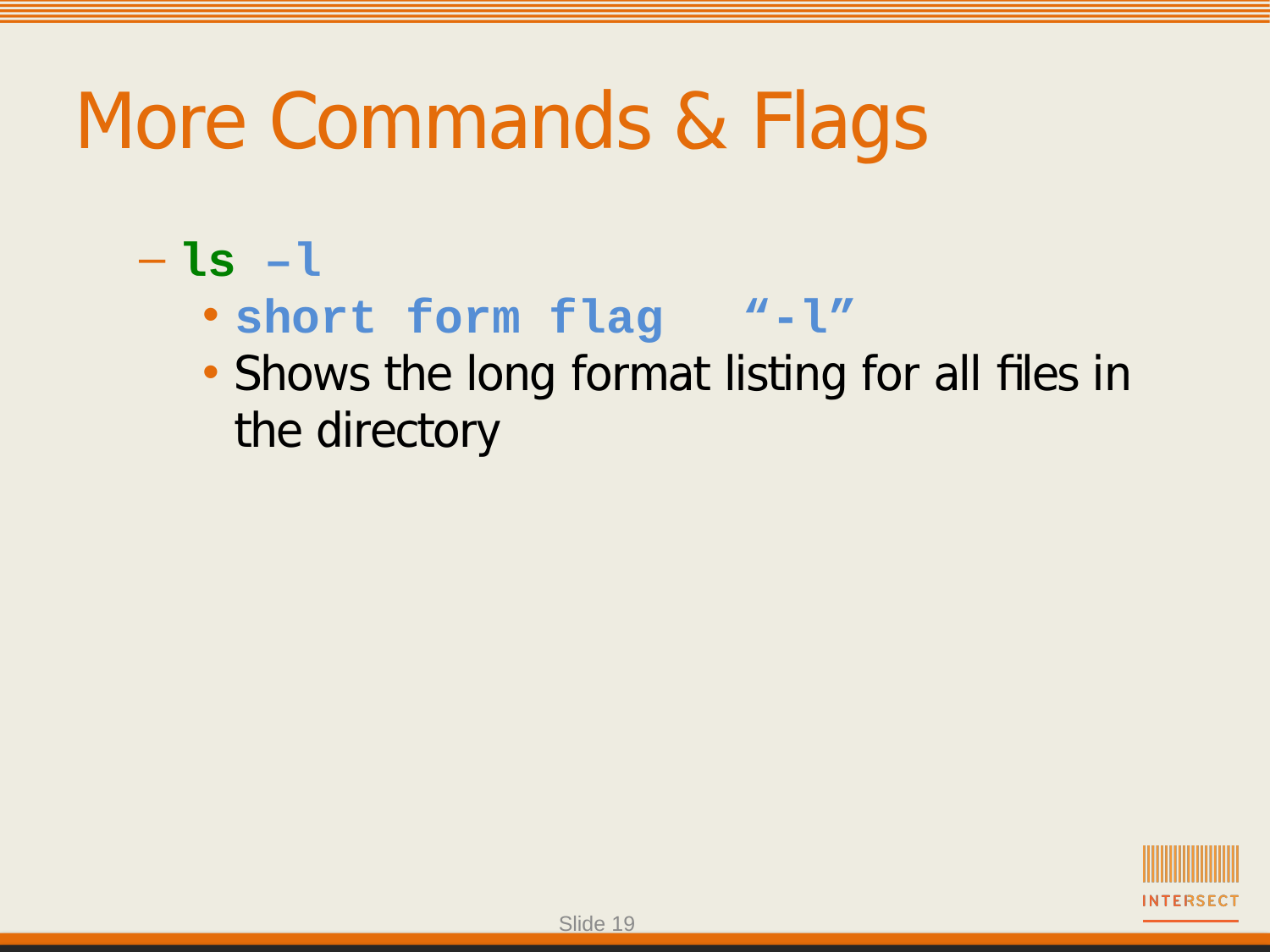

More Commands & Flags
ls –l
short form flag	“-l”
Shows the long format listing for all files in the directory

Slide 19